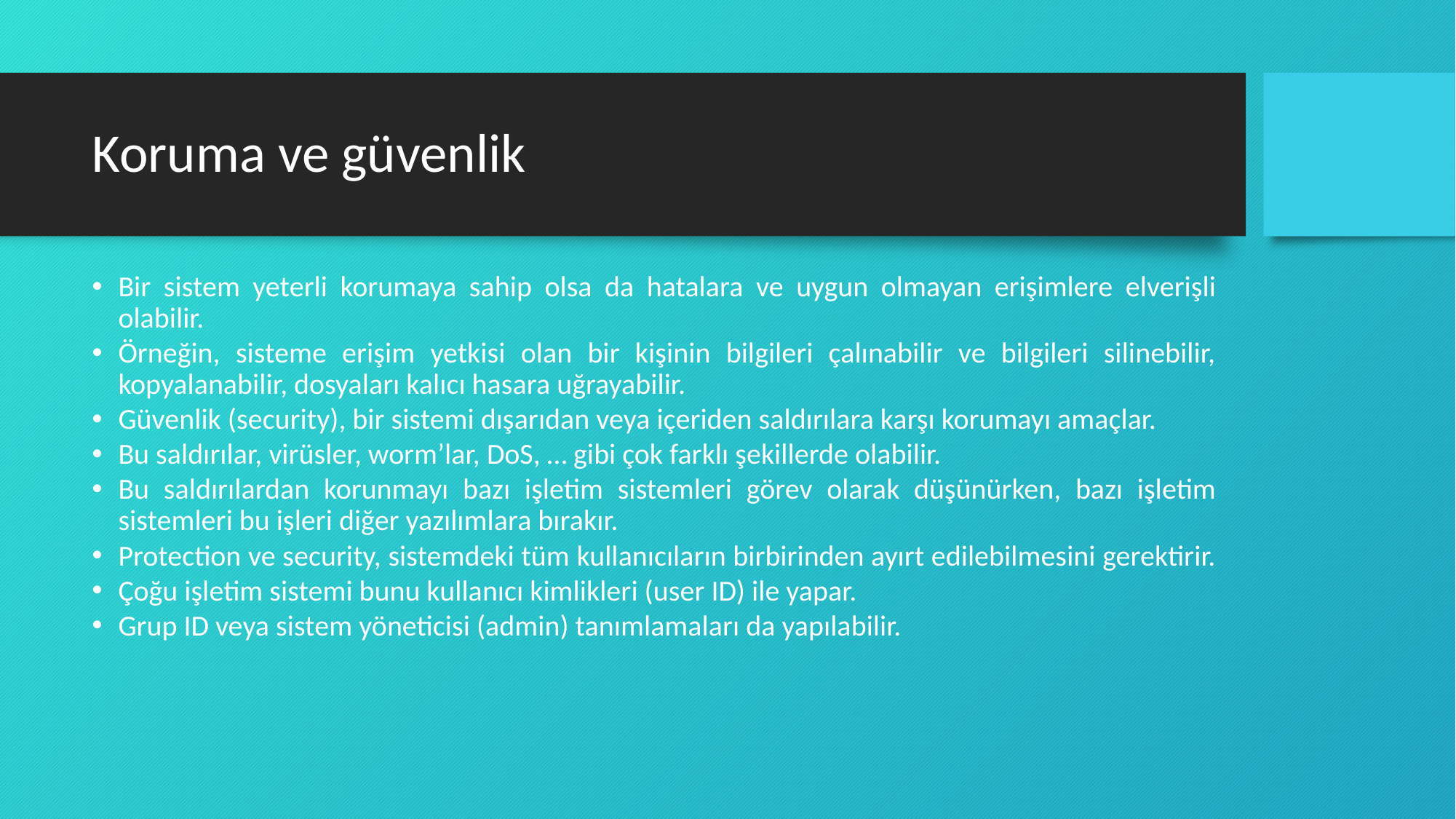

# Koruma ve güvenlik

Bir sistem yeterli korumaya sahip olsa da hatalara ve uygun olmayan erişimlere elverişli olabilir.
Örneğin, sisteme erişim yetkisi olan bir kişinin bilgileri çalınabilir ve bilgileri silinebilir, kopyalanabilir, dosyaları kalıcı hasara uğrayabilir.
Güvenlik (security), bir sistemi dışarıdan veya içeriden saldırılara karşı korumayı amaçlar.
Bu saldırılar, virüsler, worm’lar, DoS, … gibi çok farklı şekillerde olabilir.
Bu saldırılardan korunmayı bazı işletim sistemleri görev olarak düşünürken, bazı işletim sistemleri bu işleri diğer yazılımlara bırakır.
Protection ve security, sistemdeki tüm kullanıcıların birbirinden ayırt edilebilmesini gerektirir.
Çoğu işletim sistemi bunu kullanıcı kimlikleri (user ID) ile yapar.
Grup ID veya sistem yöneticisi (admin) tanımlamaları da yapılabilir.